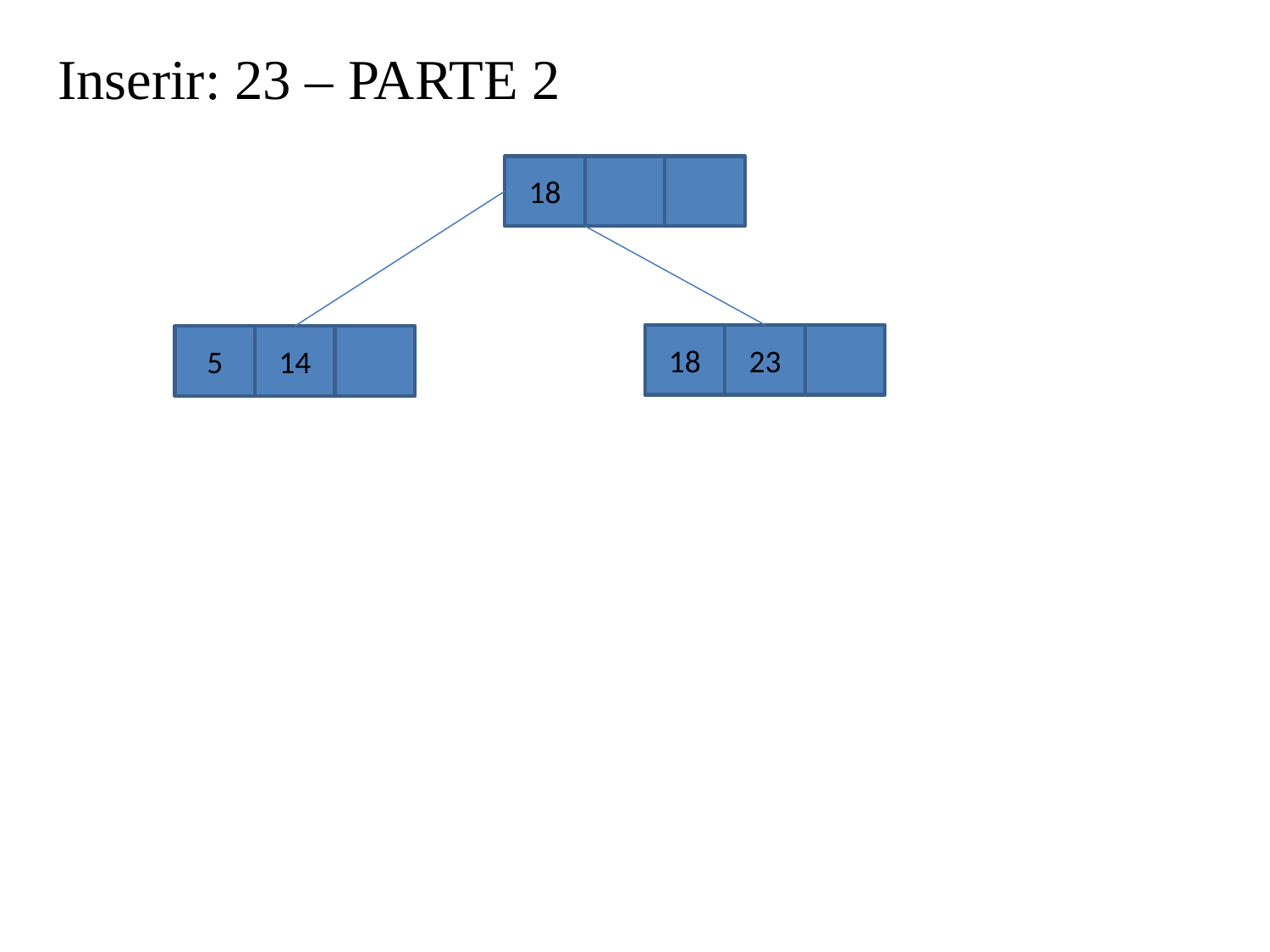

Inserir: 23 – PARTE 2
18

18
23

5
14